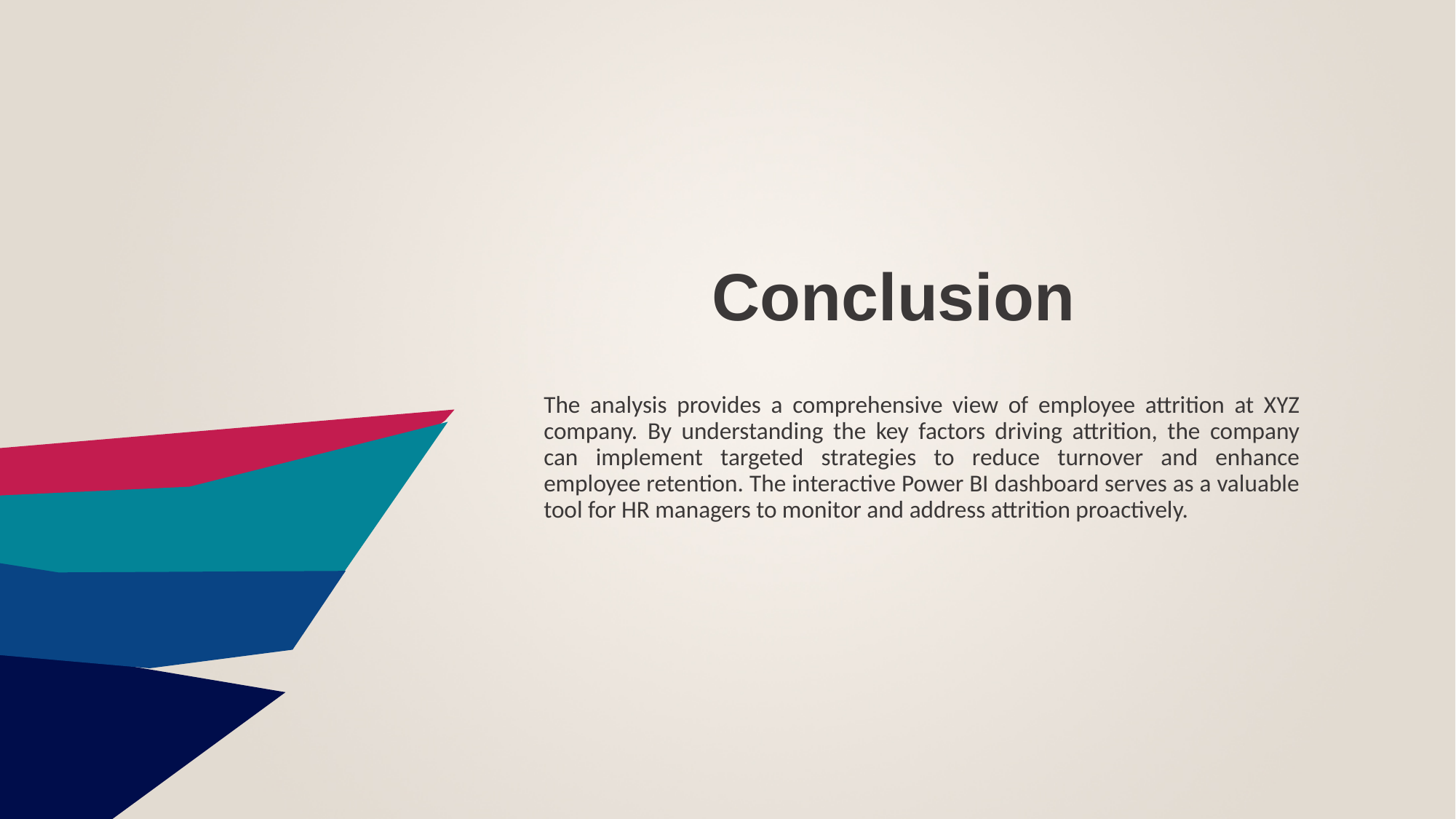

# Conclusion
The analysis provides a comprehensive view of employee attrition at XYZ company. By understanding the key factors driving attrition, the company can implement targeted strategies to reduce turnover and enhance employee retention. The interactive Power BI dashboard serves as a valuable tool for HR managers to monitor and address attrition proactively.